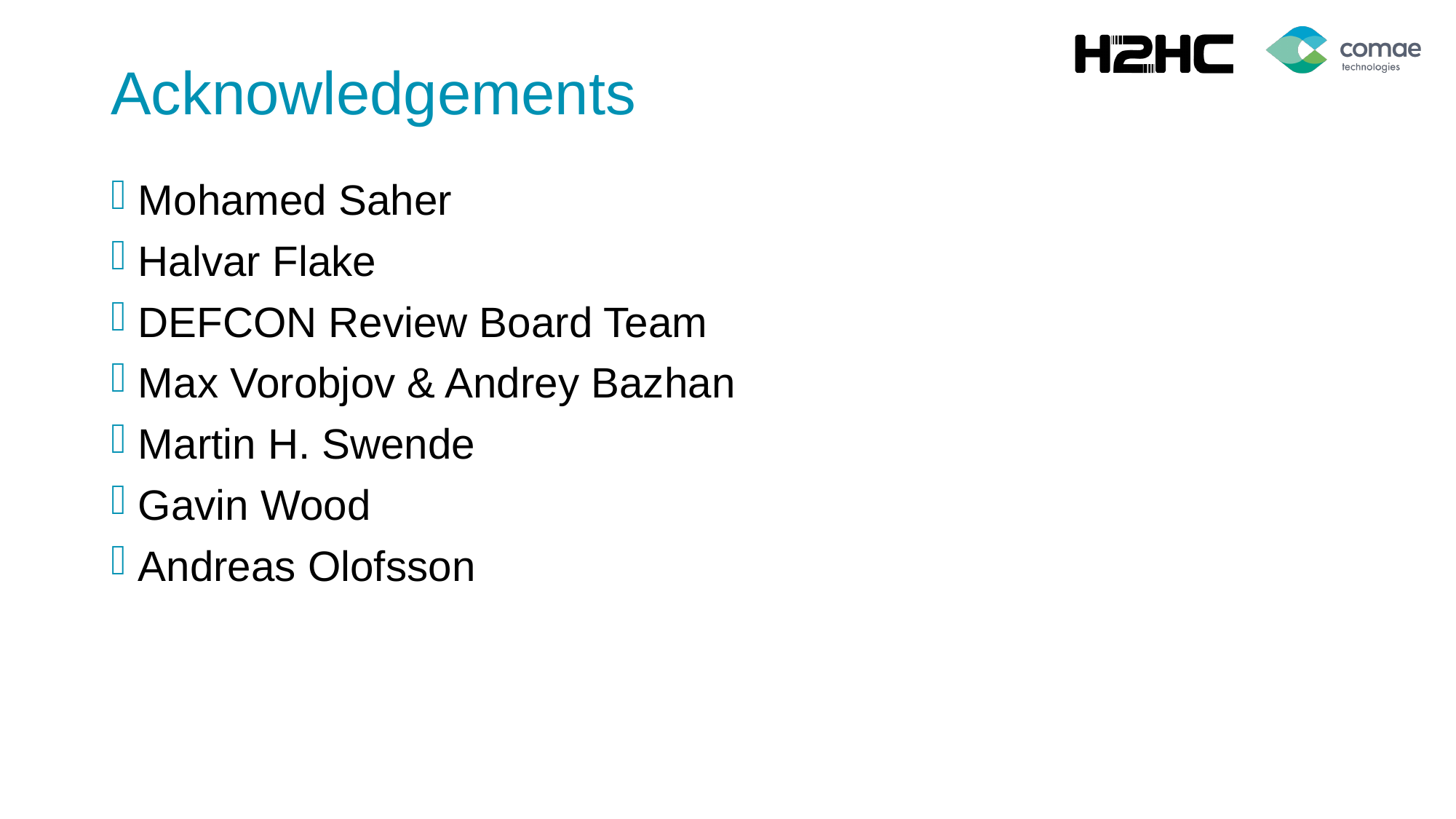

# Acknowledgements
Mohamed Saher
Halvar Flake
DEFCON Review Board Team
Max Vorobjov & Andrey Bazhan
Martin H. Swende
Gavin Wood
Andreas Olofsson